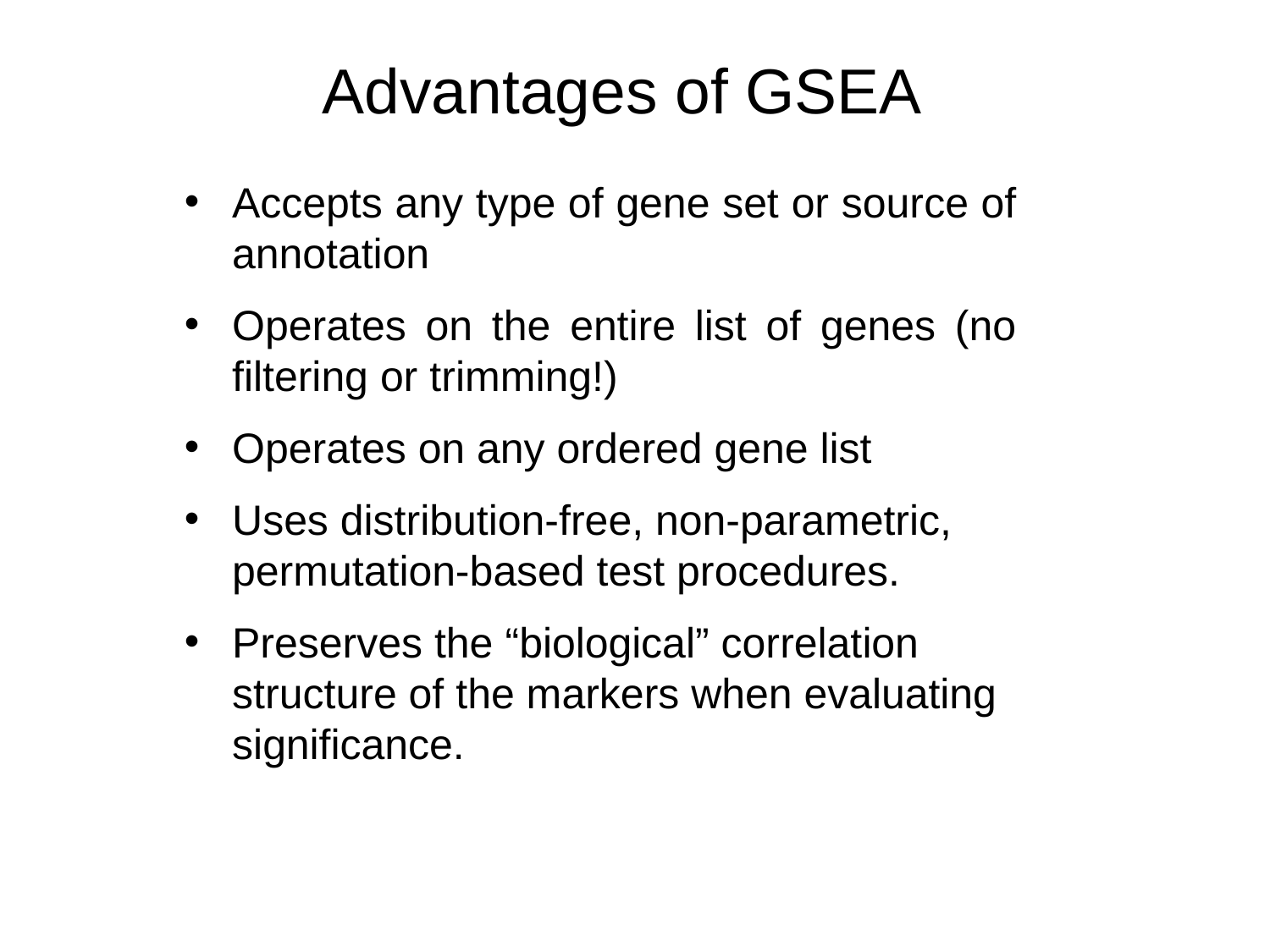

# Advantages of GSEA
Accepts any type of gene set or source of annotation
Operates on the entire list of genes (no filtering or trimming!)
Operates on any ordered gene list
Uses distribution-free, non-parametric, permutation-based test procedures.
Preserves the “biological” correlation structure of the markers when evaluating significance.